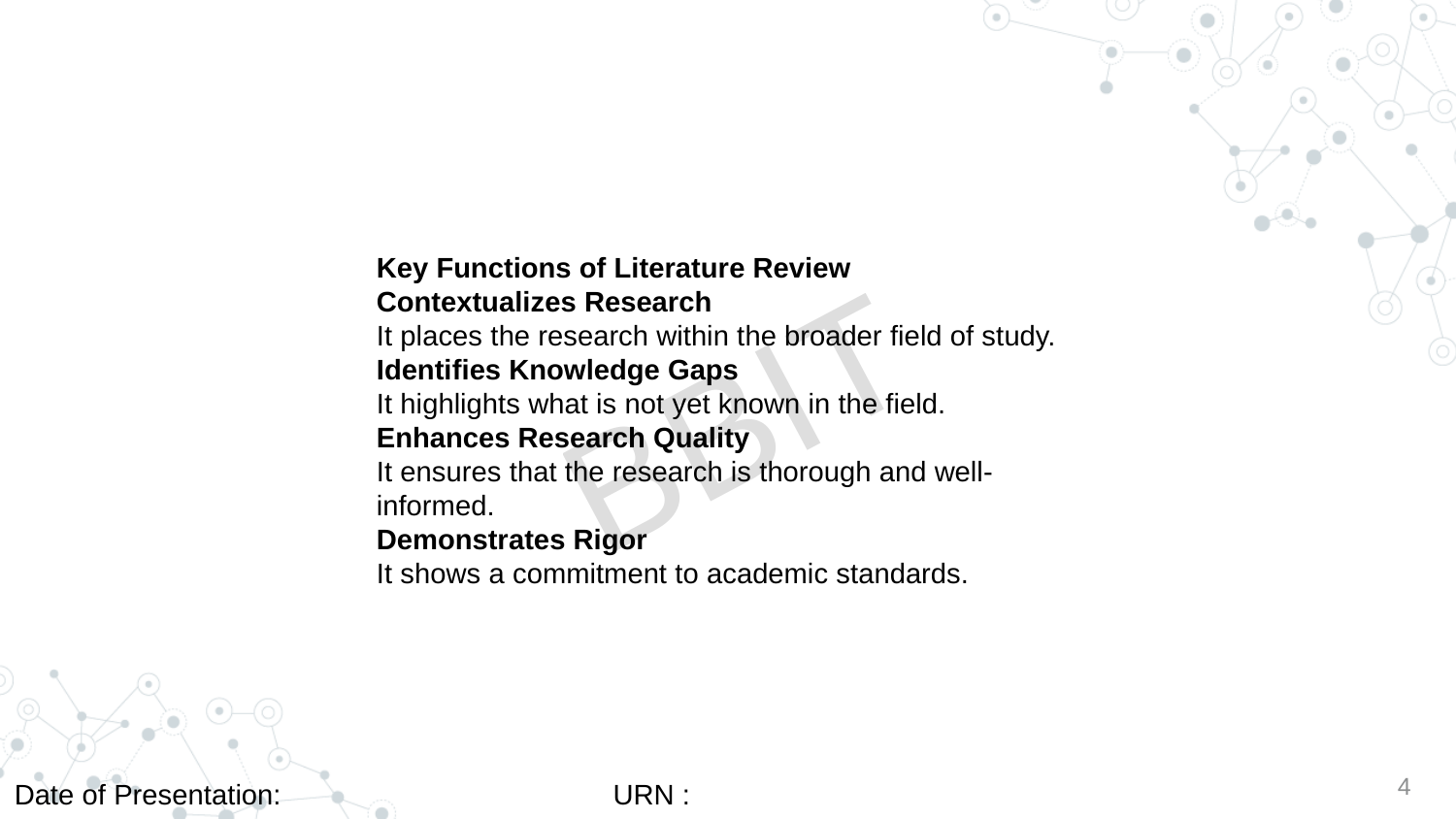

Key Functions of Literature Review
Contextualizes Research
It places the research within the broader field of study.
Identifies Knowledge Gaps
It highlights what is not yet known in the field.
Enhances Research Quality
It ensures that the research is thorough and well-informed.
Demonstrates Rigor
It shows a commitment to academic standards.
4
Date of Presentation:
URN :